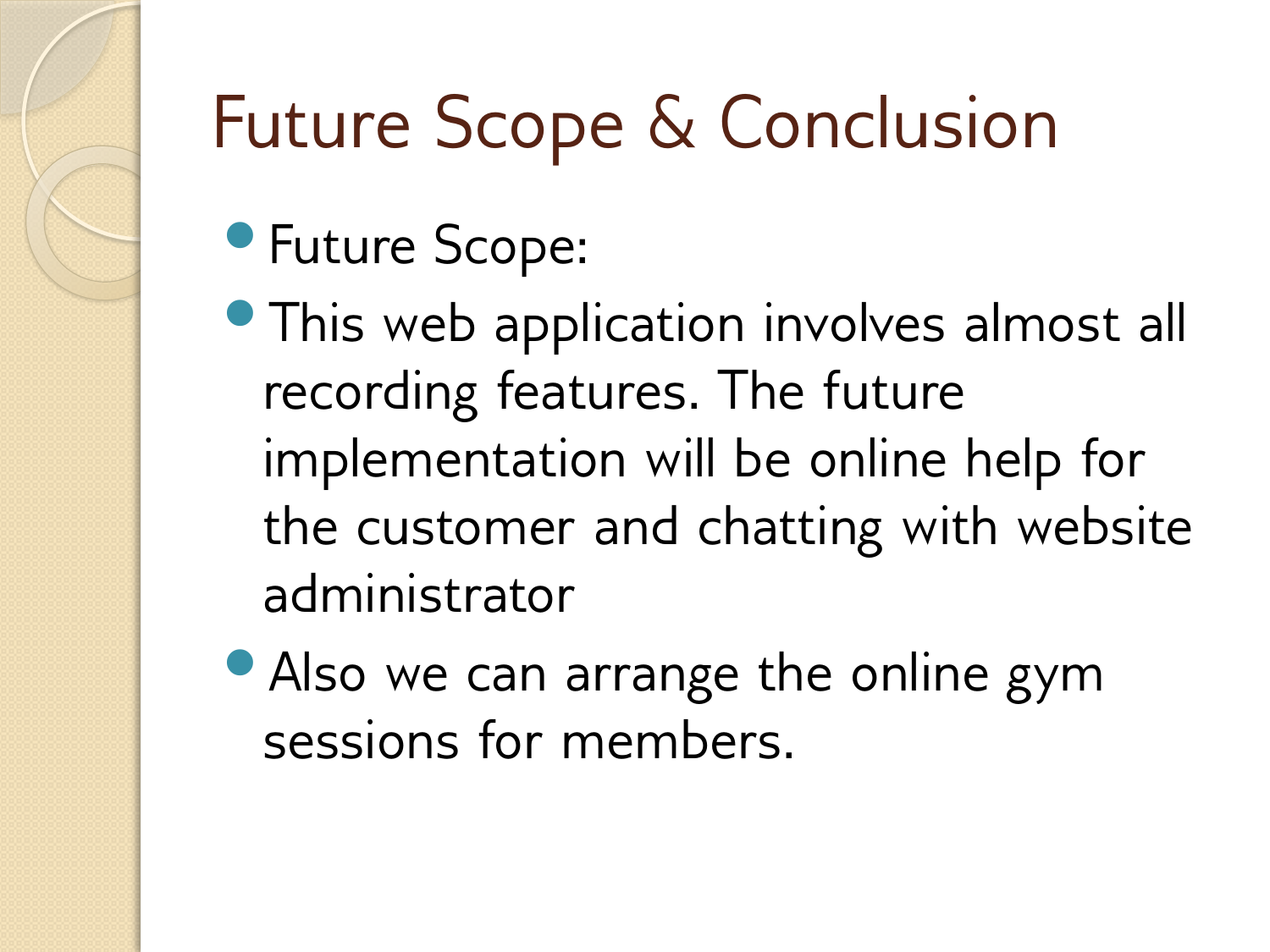

# Future Scope & Conclusion
Future Scope:
This web application involves almost all recording features. The future implementation will be online help for the customer and chatting with website administrator
Also we can arrange the online gym sessions for members.